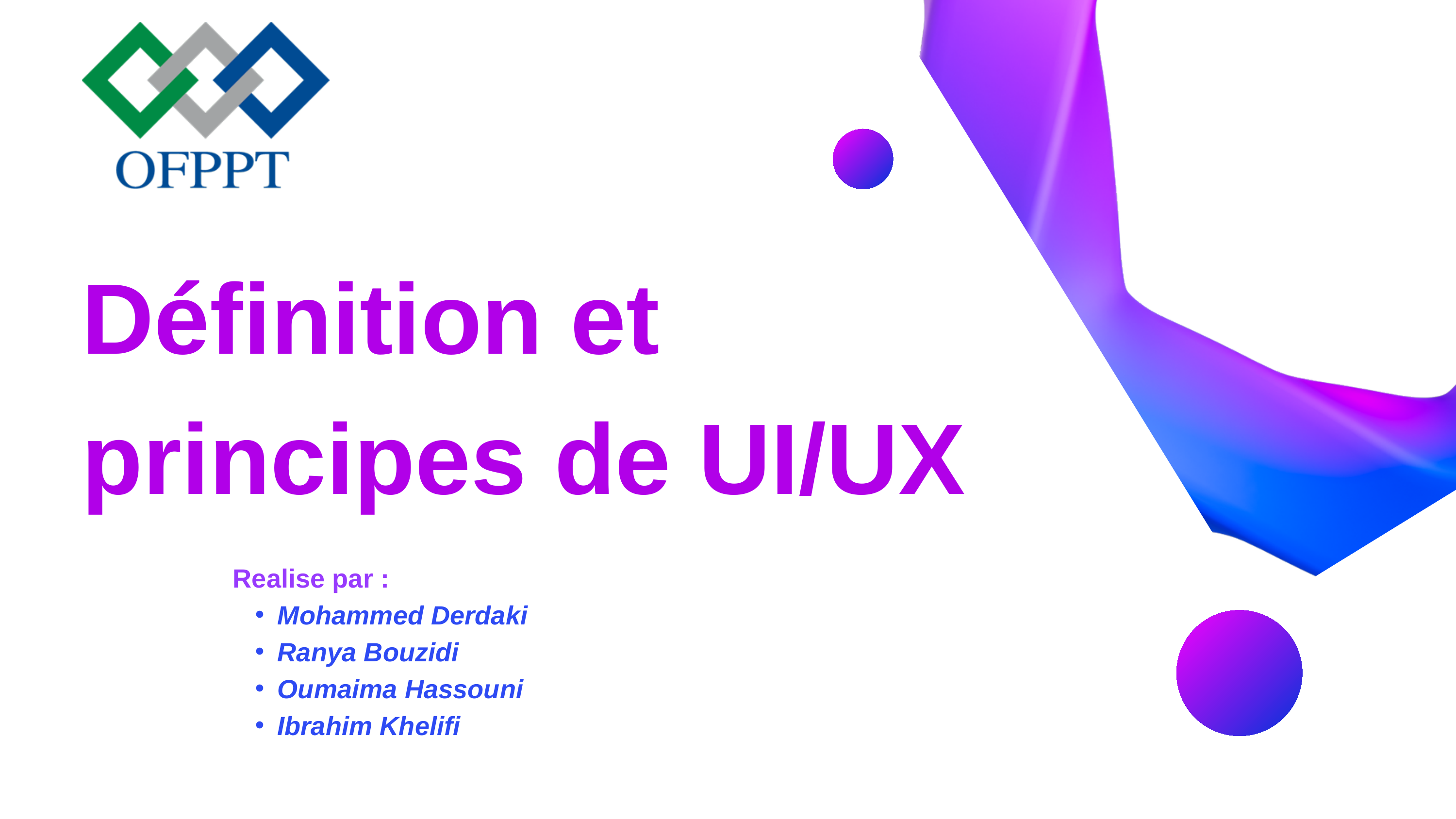

Définition et principes de UI/UX

Realise par :
Mohammed Derdaki
Ranya Bouzidi
Oumaima Hassouni
Ibrahim Khelifi